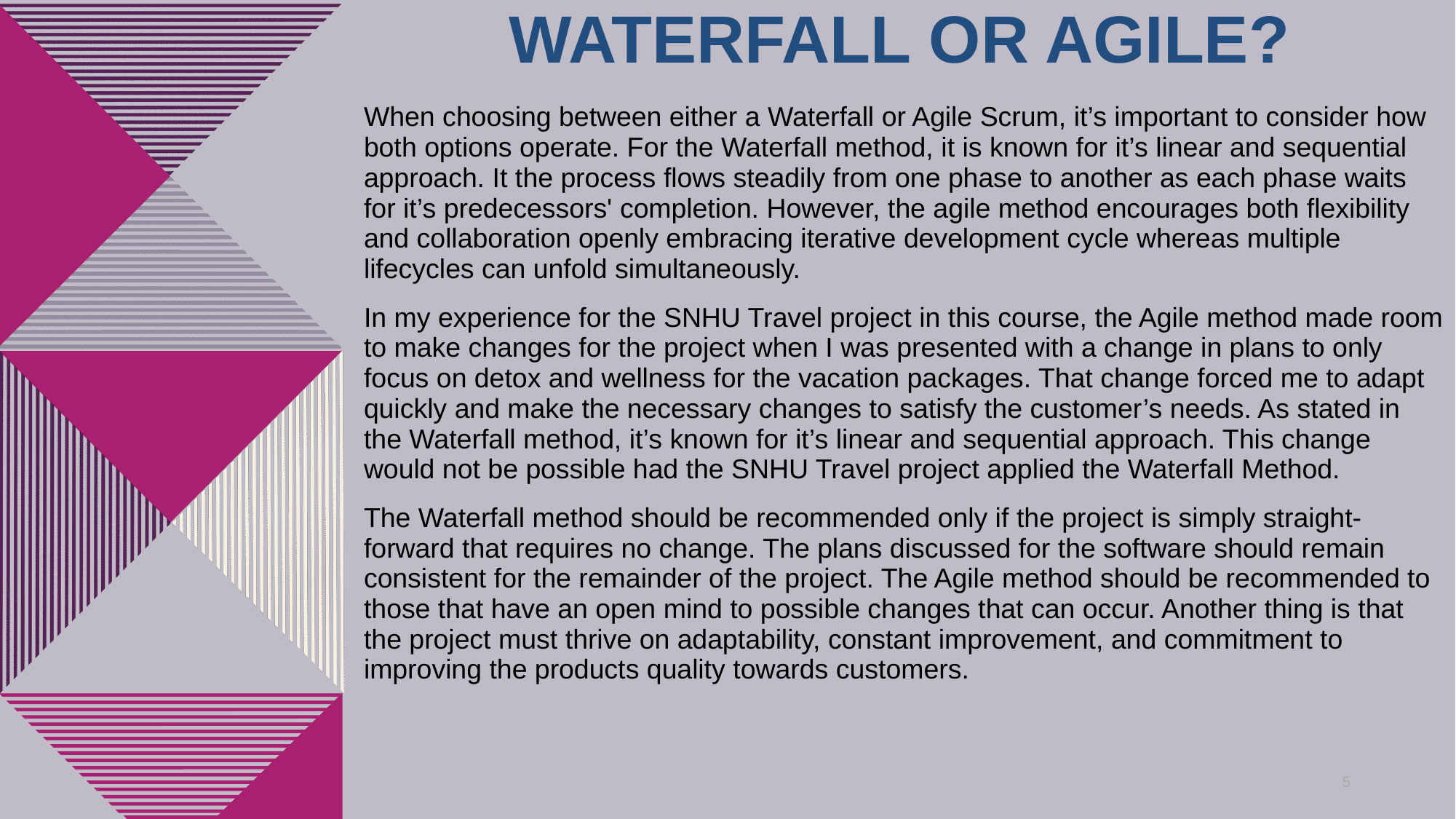

# Waterfall or agile?
When choosing between either a Waterfall or Agile Scrum, it’s important to consider how both options operate. For the Waterfall method, it is known for it’s linear and sequential approach. It the process flows steadily from one phase to another as each phase waits for it’s predecessors' completion. However, the agile method encourages both flexibility and collaboration openly embracing iterative development cycle whereas multiple lifecycles can unfold simultaneously.
In my experience for the SNHU Travel project in this course, the Agile method made room to make changes for the project when I was presented with a change in plans to only focus on detox and wellness for the vacation packages. That change forced me to adapt quickly and make the necessary changes to satisfy the customer’s needs. As stated in the Waterfall method, it’s known for it’s linear and sequential approach. This change would not be possible had the SNHU Travel project applied the Waterfall Method.
The Waterfall method should be recommended only if the project is simply straight-forward that requires no change. The plans discussed for the software should remain consistent for the remainder of the project. The Agile method should be recommended to those that have an open mind to possible changes that can occur. Another thing is that the project must thrive on adaptability, constant improvement, and commitment to improving the products quality towards customers.
5